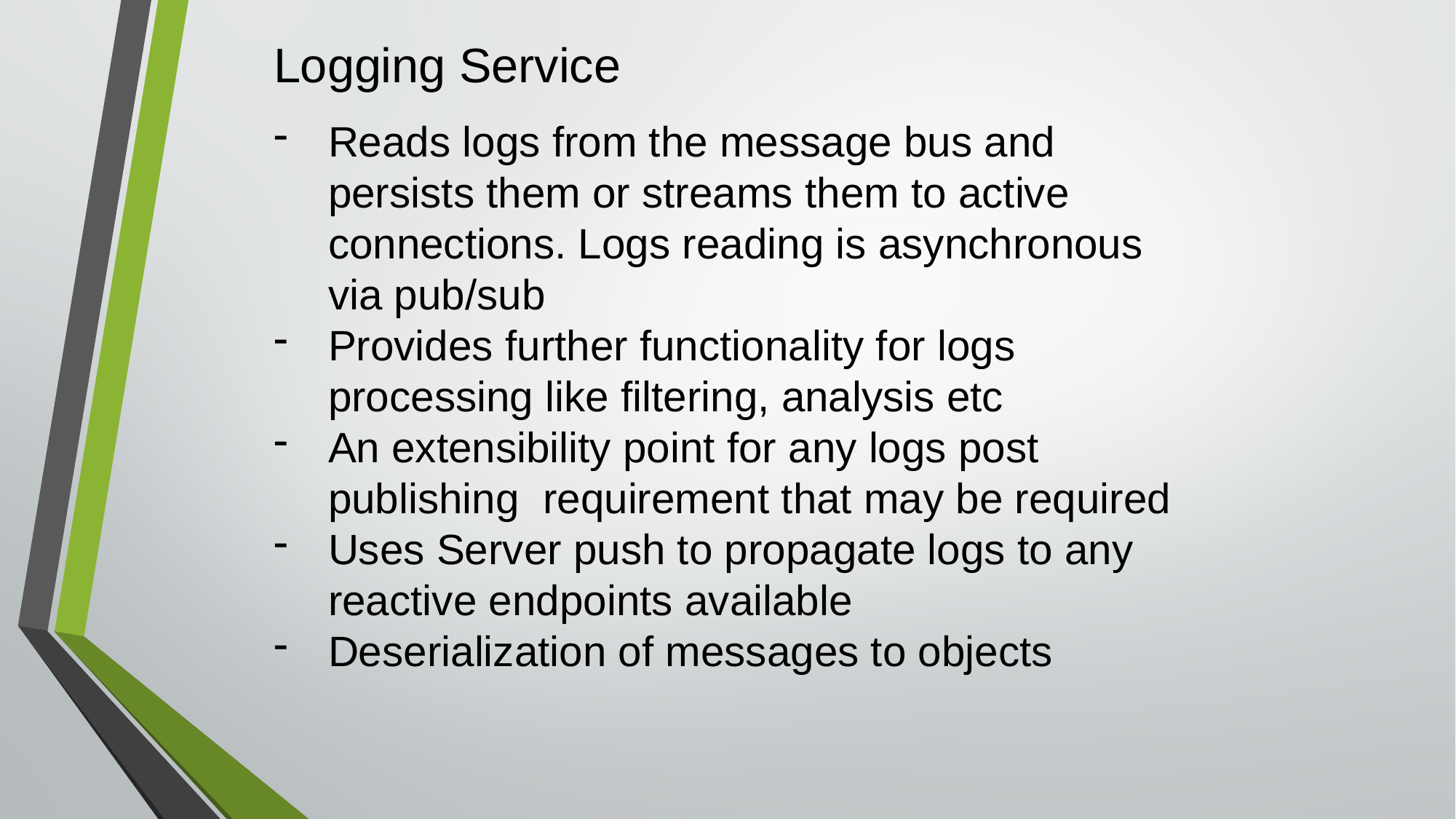

Logging Service
Reads logs from the message bus and persists them or streams them to active connections. Logs reading is asynchronous via pub/sub
Provides further functionality for logs processing like filtering, analysis etc
An extensibility point for any logs post publishing  requirement that may be required
Uses Server push to propagate logs to any reactive endpoints available
Deserialization of messages to objects